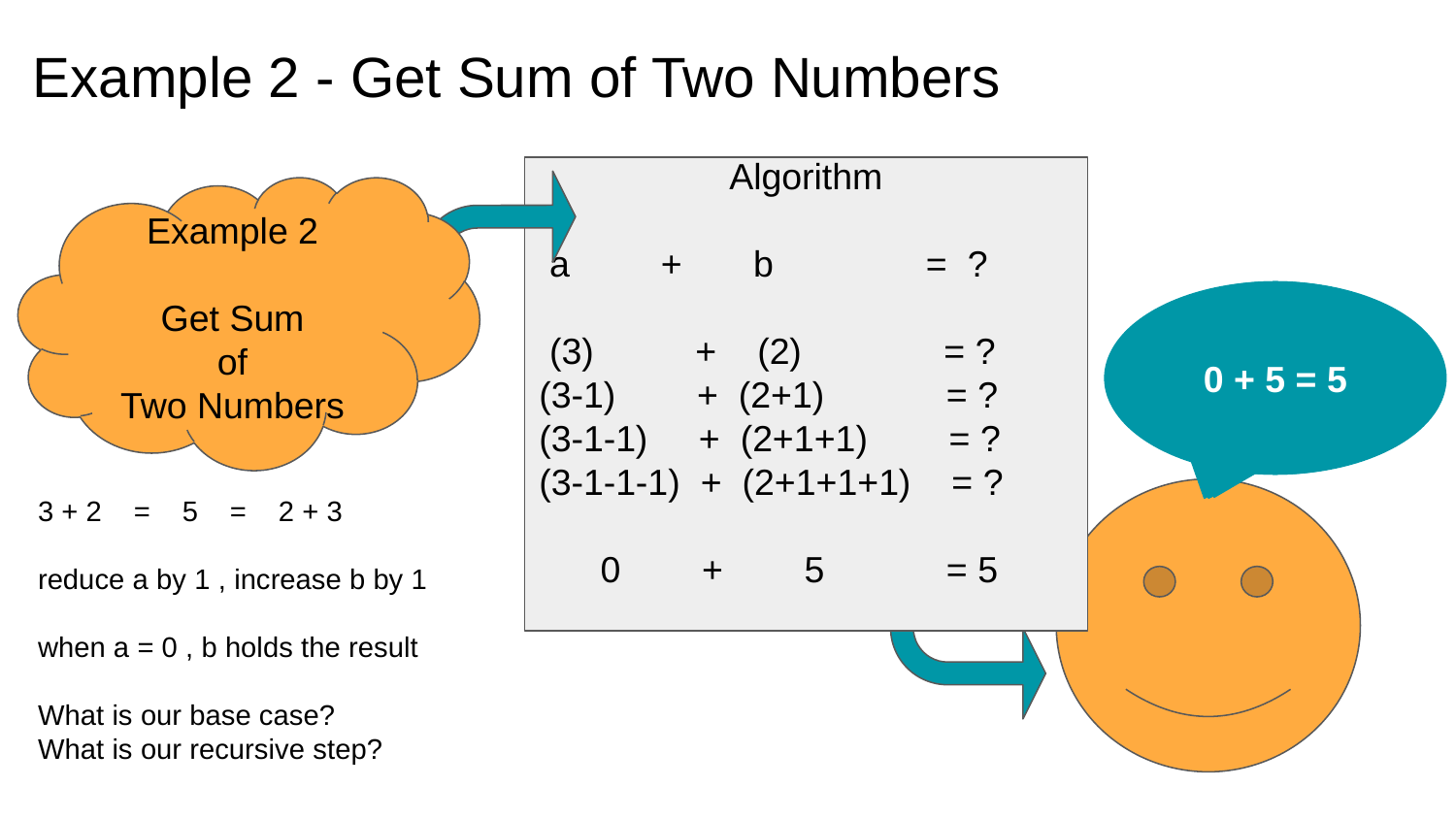

# Example 2 - Get Sum of Two Numbers
Algorithm

 a         +       b               =  ?

 (3)          +    (2)              = ?
(3-1)        +  (2+1)            = ?
(3-1-1)     +  (2+1+1)        = ?
(3-1-1-1)  +  (2+1+1+1)    = ?

      0        +        5            = 5

Example 2

Get Sum
of
Two Numbers
0 + 5 = 5
1 + 4 = 5

3 + 2

2 + 3
3 + 2    =    5    =    2 + 3

reduce a by 1 , increase b by 1

when a = 0 , b holds the result

What is our base case?
What is our recursive step?